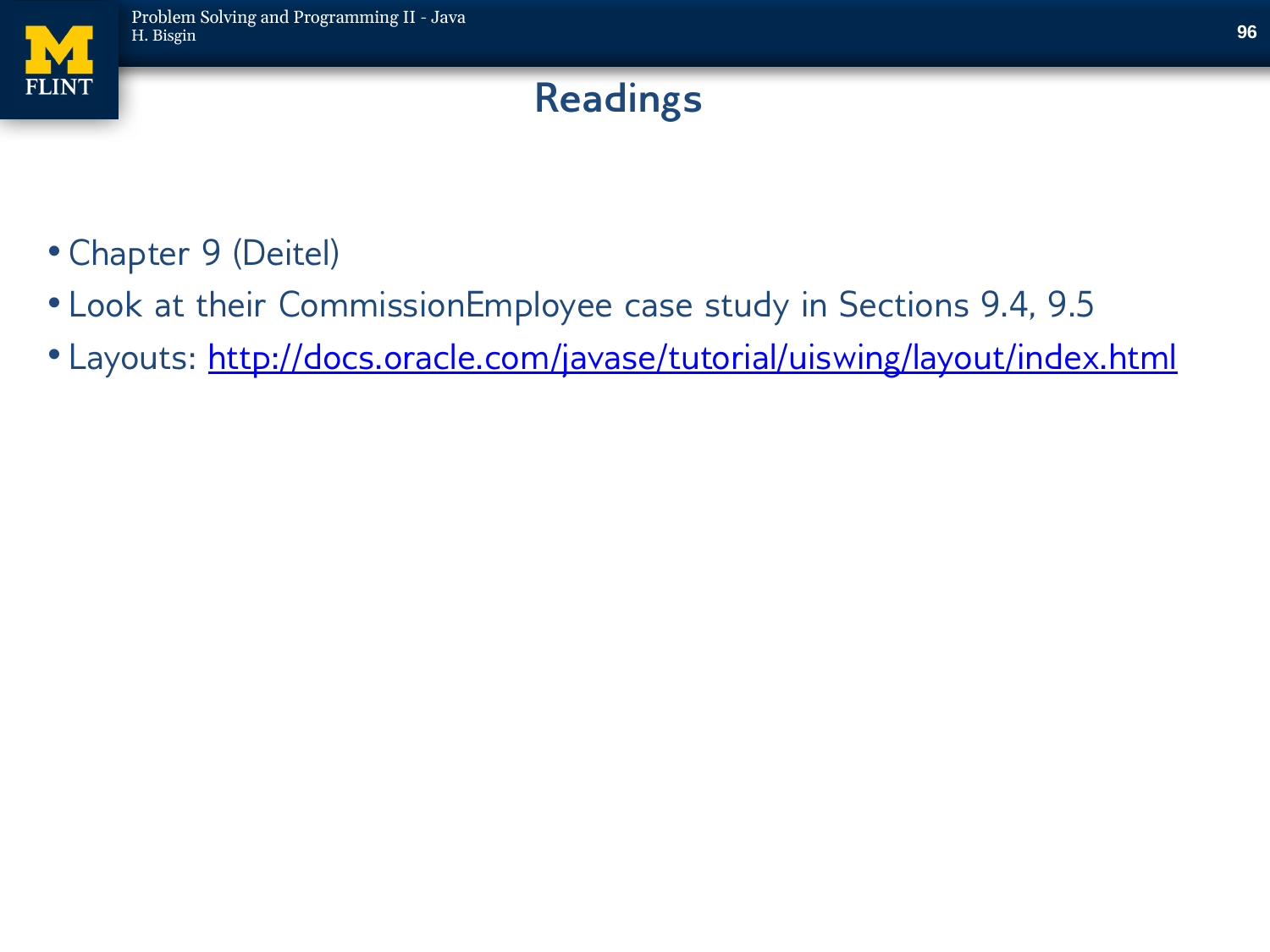

96
# Readings
Chapter 9 (Deitel)
Look at their CommissionEmployee case study in Sections 9.4, 9.5
Layouts: http://docs.oracle.com/javase/tutorial/uiswing/layout/index.html